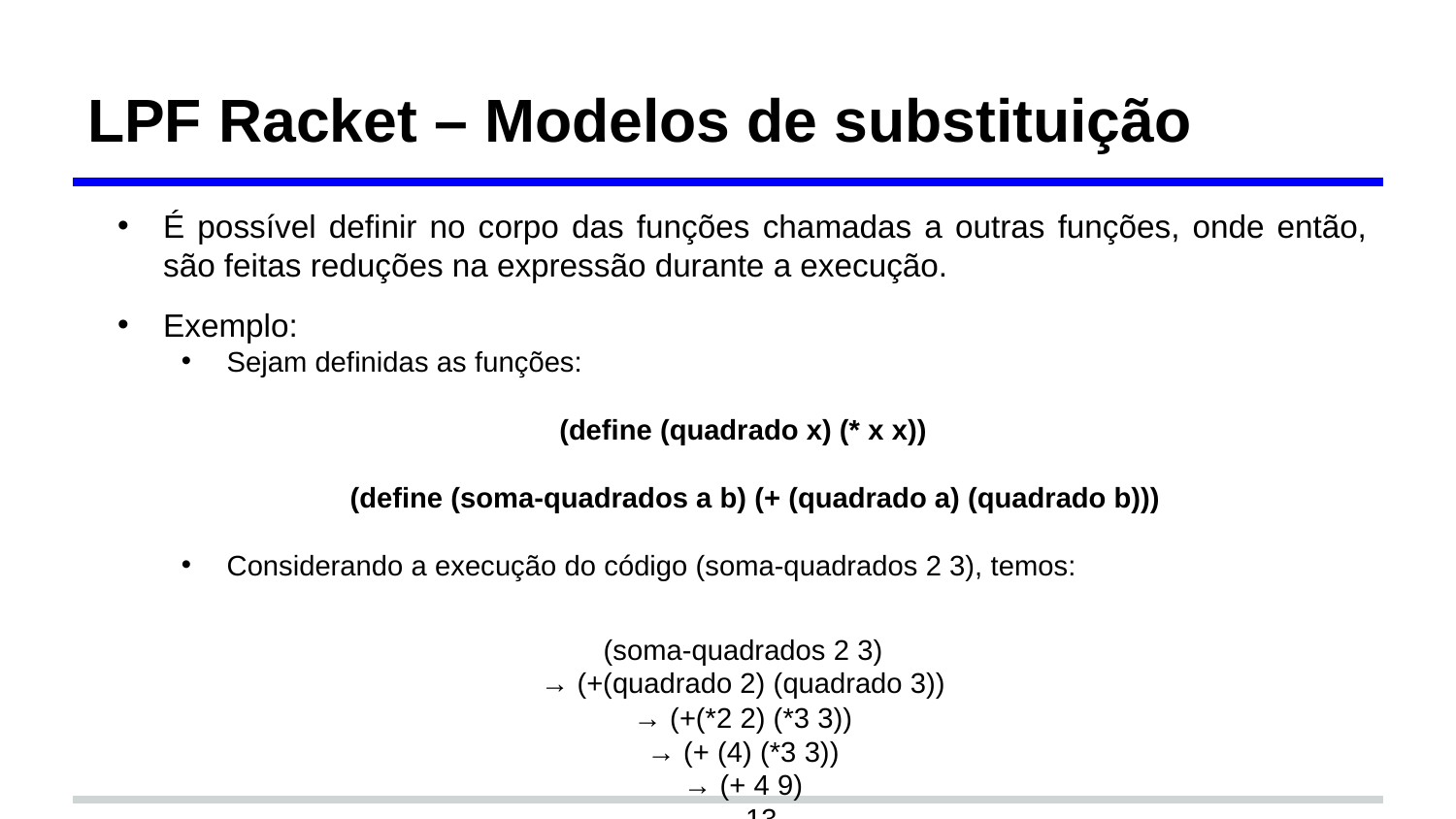

# LPF Racket – Modelos de substituição
É possível definir no corpo das funções chamadas a outras funções, onde então, são feitas reduções na expressão durante a execução.

Exemplo:
Sejam definidas as funções:

(define (quadrado x) (* x x))
(define (soma-quadrados a b) (+ (quadrado a) (quadrado b)))

Considerando a execução do código (soma-quadrados 2 3), temos:

(soma-quadrados 2 3)
→ (+(quadrado 2) (quadrado 3))
→ (+(*2 2) (*3 3))
→ (+ (4) (*3 3))
→ (+ 4 9)
→ 13